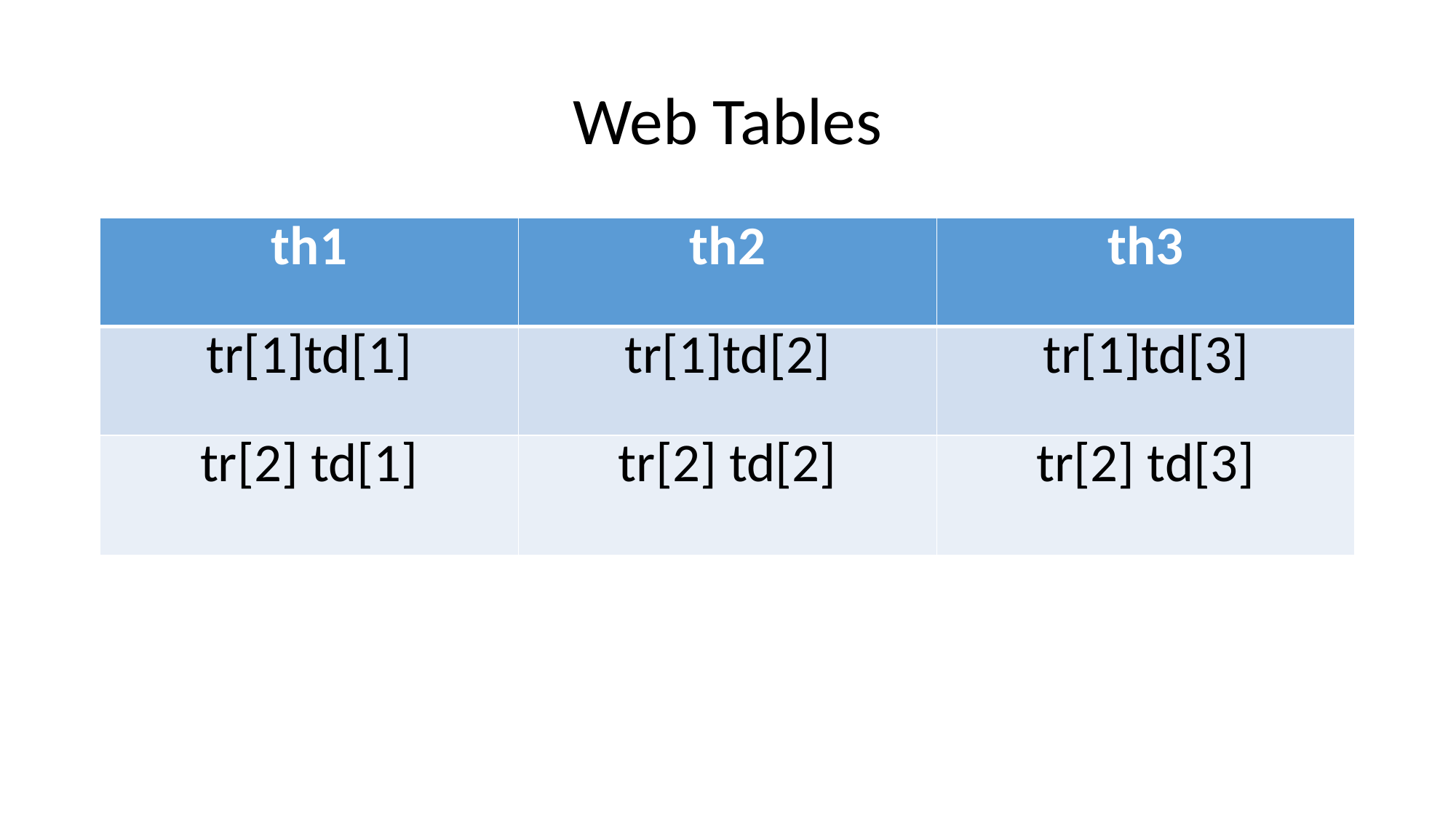

# Web Tables
| th1 | th2 | th3 |
| --- | --- | --- |
| tr[1]td[1] | tr[1]td[2] | tr[1]td[3] |
| tr[2] td[1] | tr[2] td[2] | tr[2] td[3] |